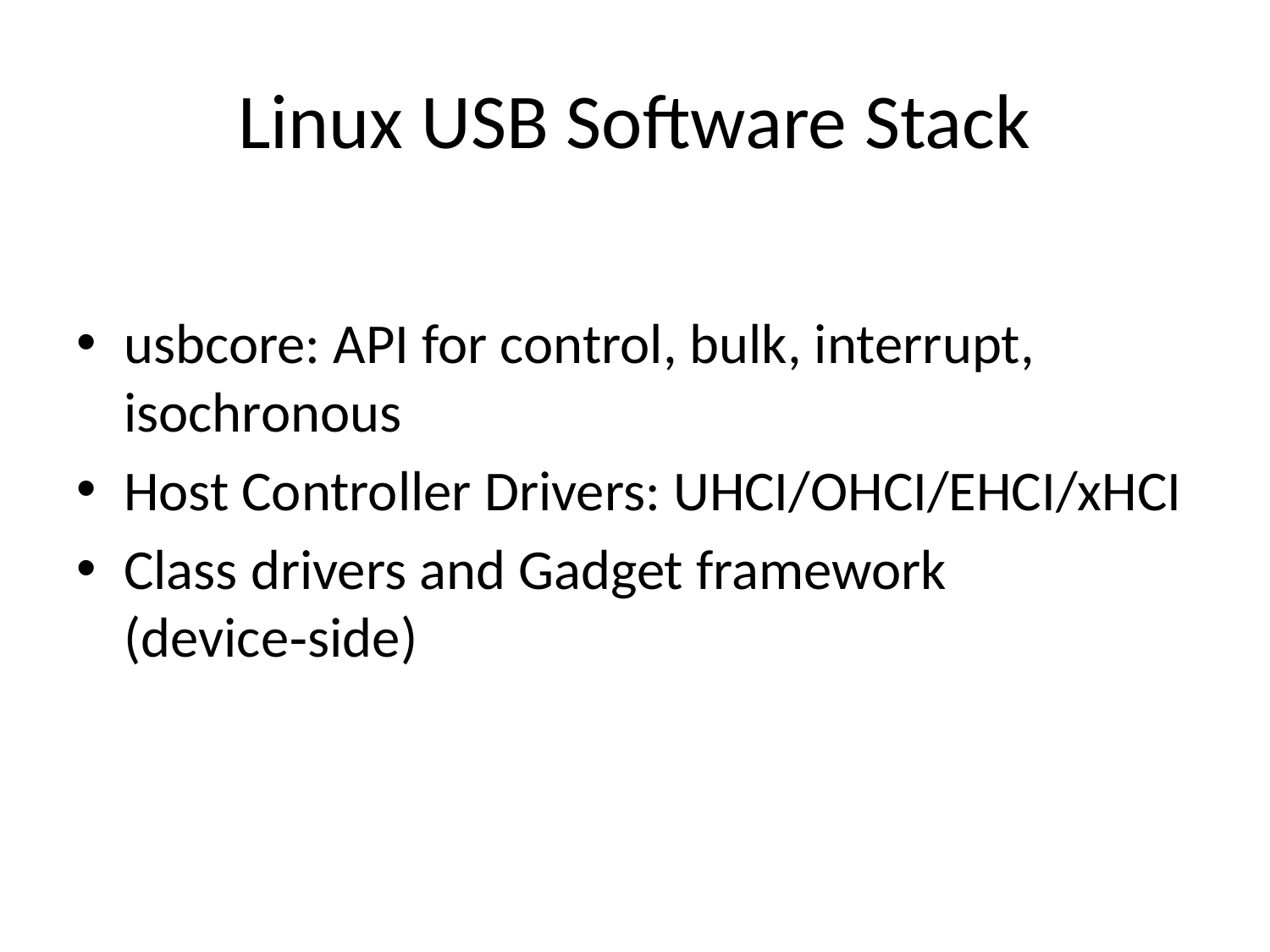

# Linux USB Software Stack

usbcore: API for control, bulk, interrupt, isochronous
Host Controller Drivers: UHCI/OHCI/EHCI/xHCI
Class drivers and Gadget framework (device‑side)